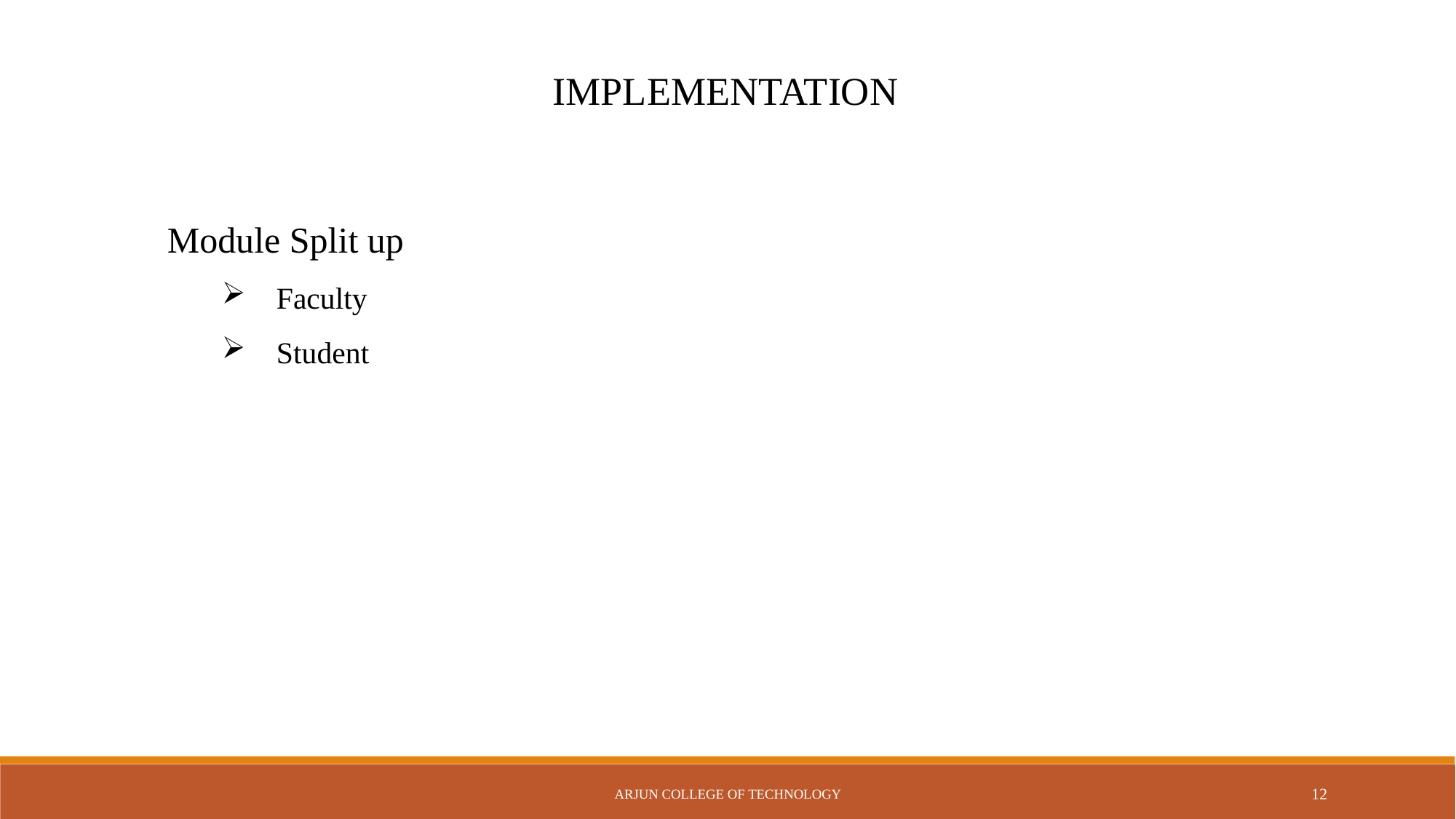

IMPLEMENTATION
Module Split up
Faculty
Student
Arjun College of Technology
12